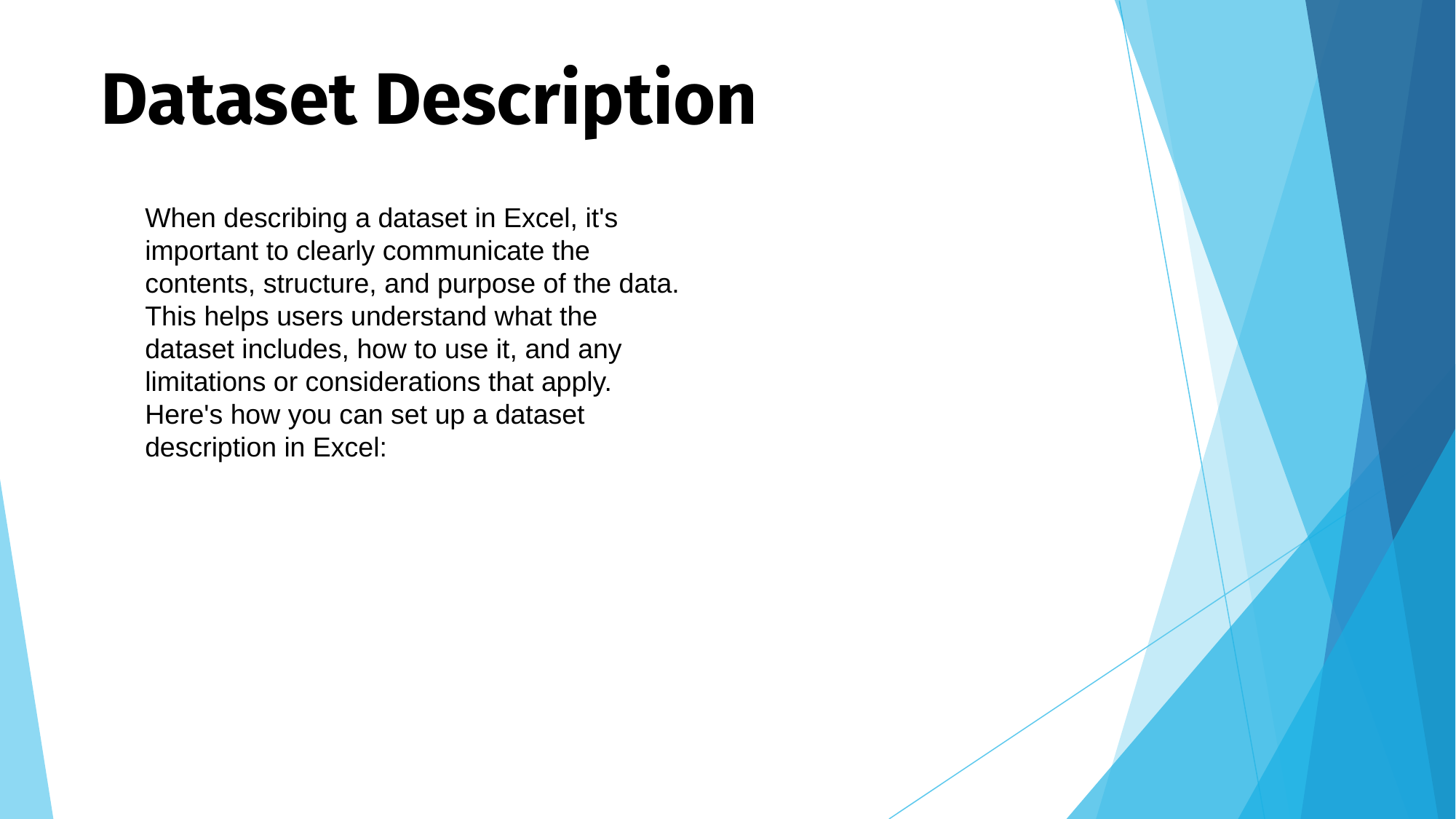

# Dataset Description
When describing a dataset in Excel, it's important to clearly communicate the contents, structure, and purpose of the data. This helps users understand what the dataset includes, how to use it, and any limitations or considerations that apply. Here's how you can set up a dataset description in Excel: